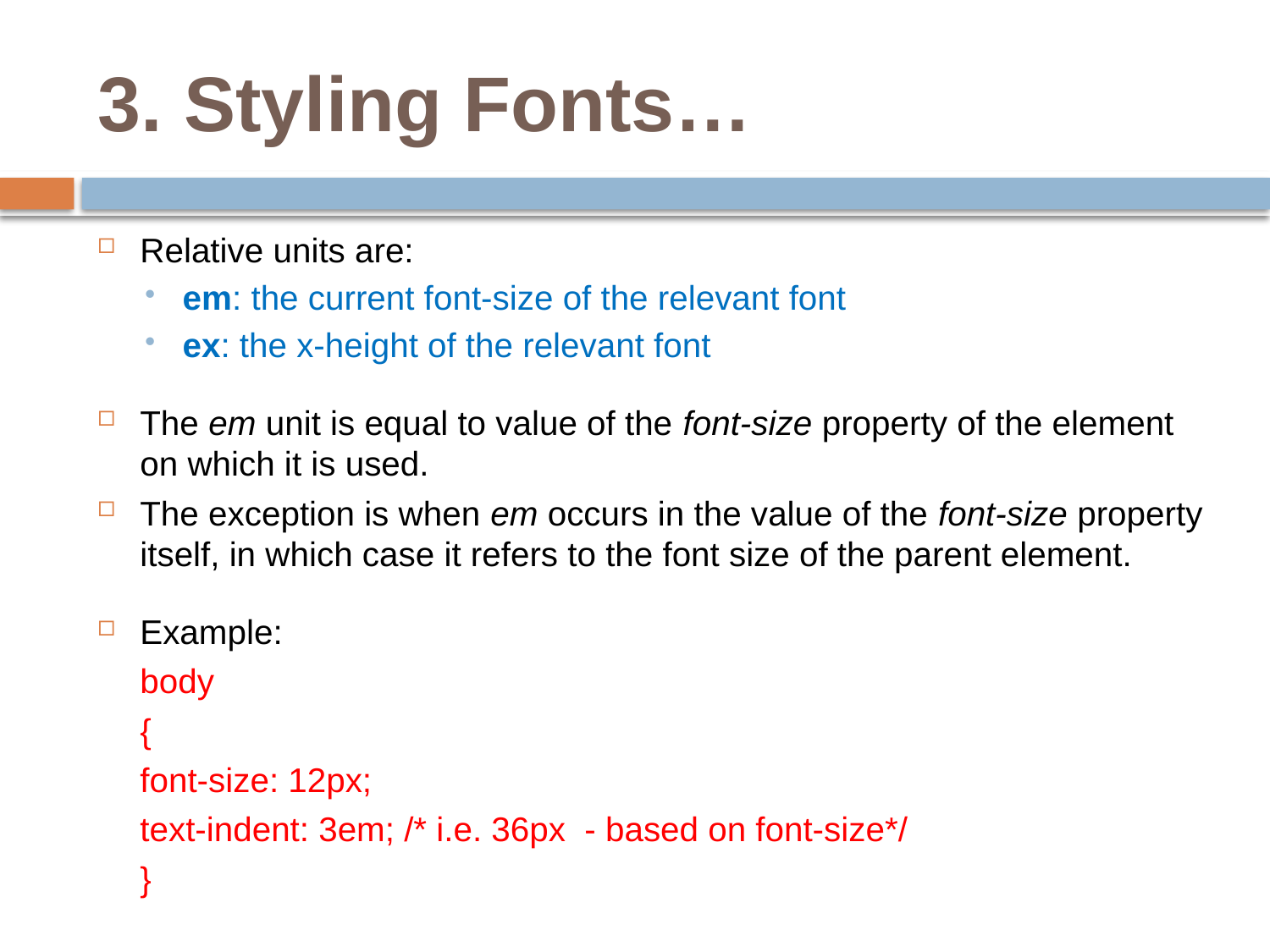

# 3. Styling Fonts…
Relative units are:
em: the current font-size of the relevant font
ex: the x-height of the relevant font

The em unit is equal to value of the font-size property of the element on which it is used.
The exception is when em occurs in the value of the font-size property itself, in which case it refers to the font size of the parent element.

Example:
	body
	{
		font-size: 12px;
		text-indent: 3em; /* i.e. 36px  - based on font-size*/
	}